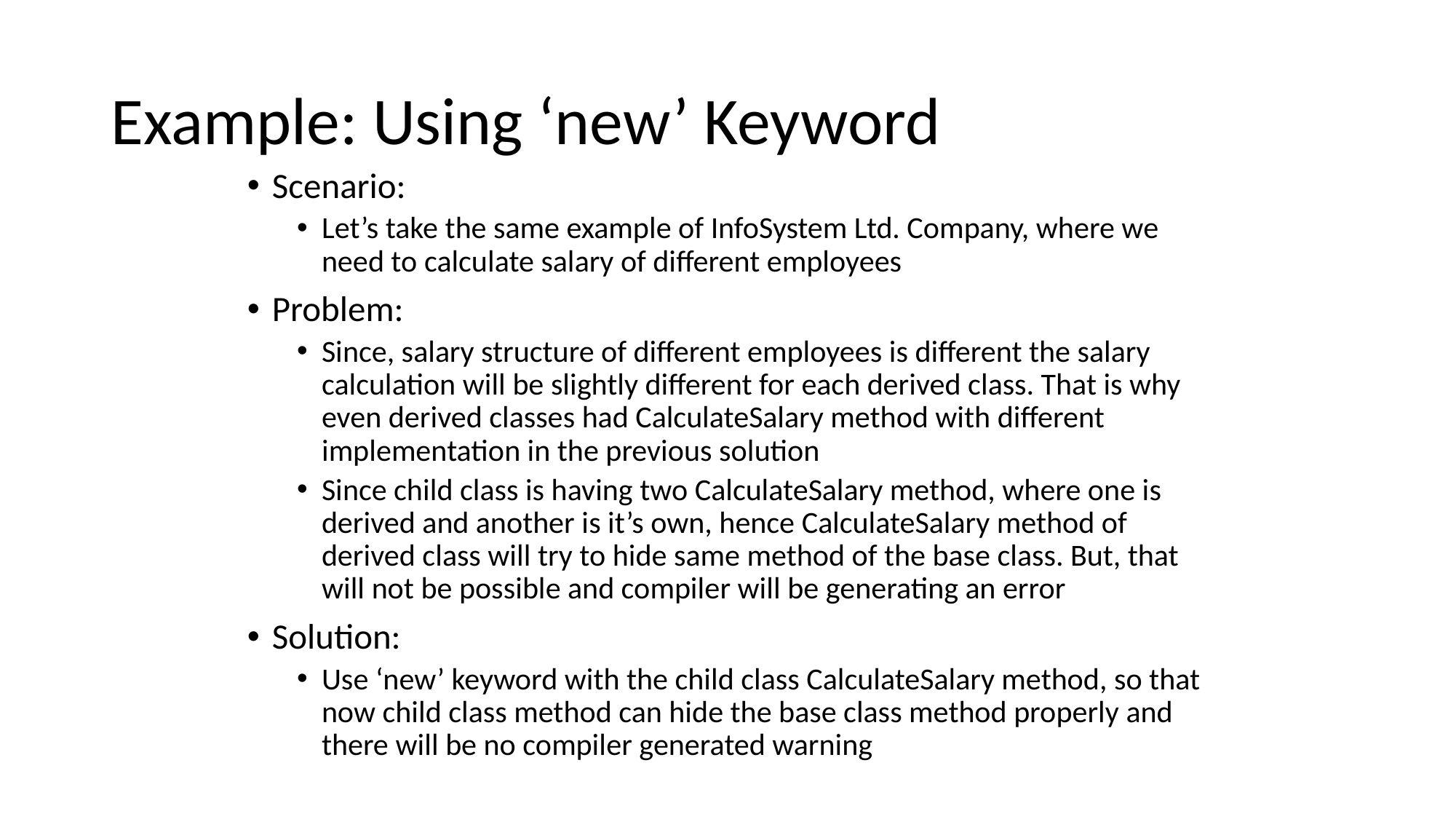

# Example: Using ‘new’ Keyword
Scenario:
Let’s take the same example of InfoSystem Ltd. Company, where we need to calculate salary of different employees
Problem:
Since, salary structure of different employees is different the salary calculation will be slightly different for each derived class. That is why even derived classes had CalculateSalary method with different implementation in the previous solution
Since child class is having two CalculateSalary method, where one is derived and another is it’s own, hence CalculateSalary method of derived class will try to hide same method of the base class. But, that will not be possible and compiler will be generating an error
Solution:
Use ‘new’ keyword with the child class CalculateSalary method, so that now child class method can hide the base class method properly and there will be no compiler generated warning